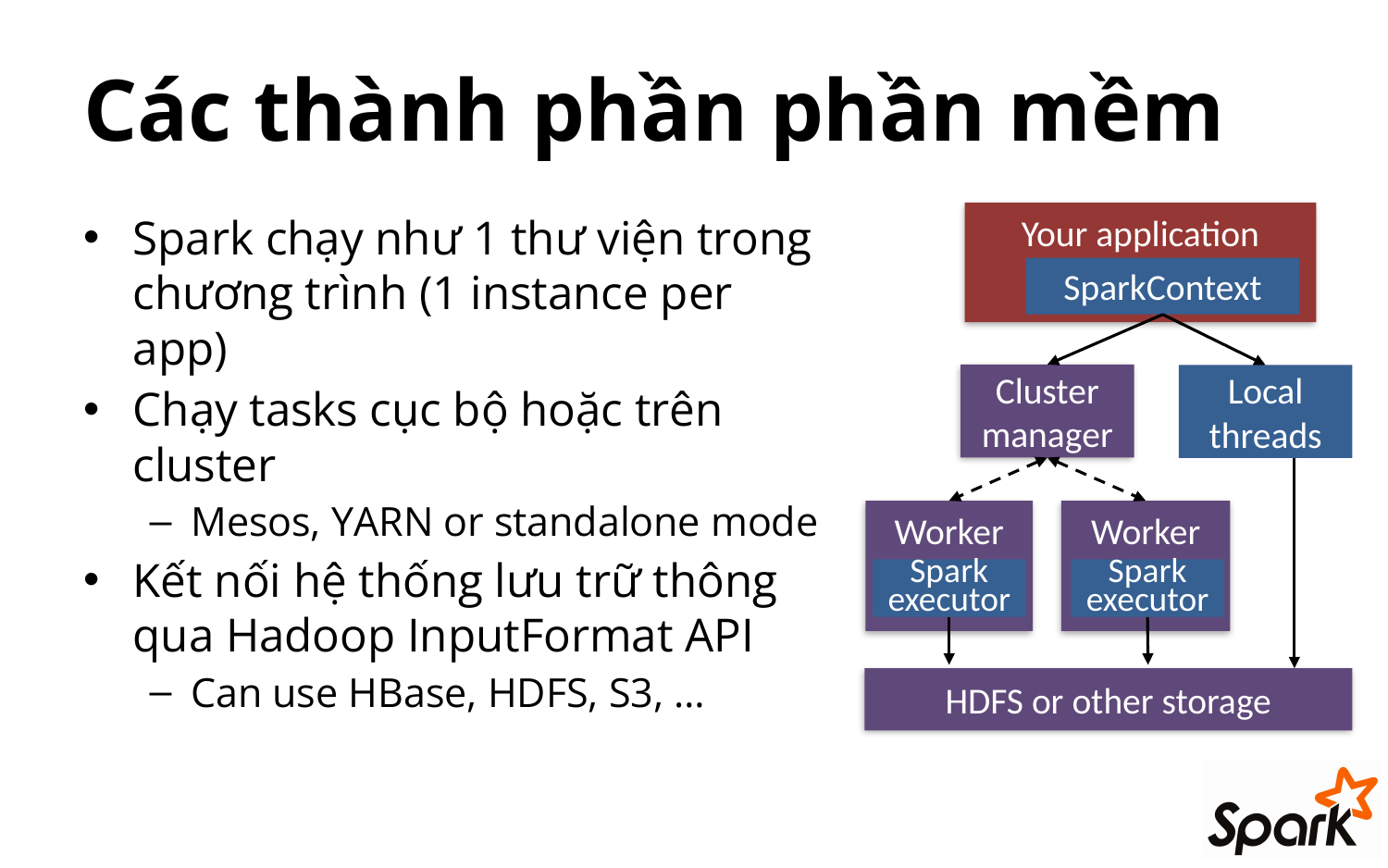

# Các thành phần phần mềm
Spark chạy như 1 thư viện trong chương trình (1 instance per app)
Chạy tasks cục bộ hoặc trên  cluster
Mesos, YARN or standalone mode
Kết nối hệ thống lưu trữ thông qua Hadoop InputFormat API
Can use HBase, HDFS, S3, …
Your application
SparkContext
Cluster manager
Local threads
Worker
Worker
Spark executor
Spark executor
HDFS or other storage